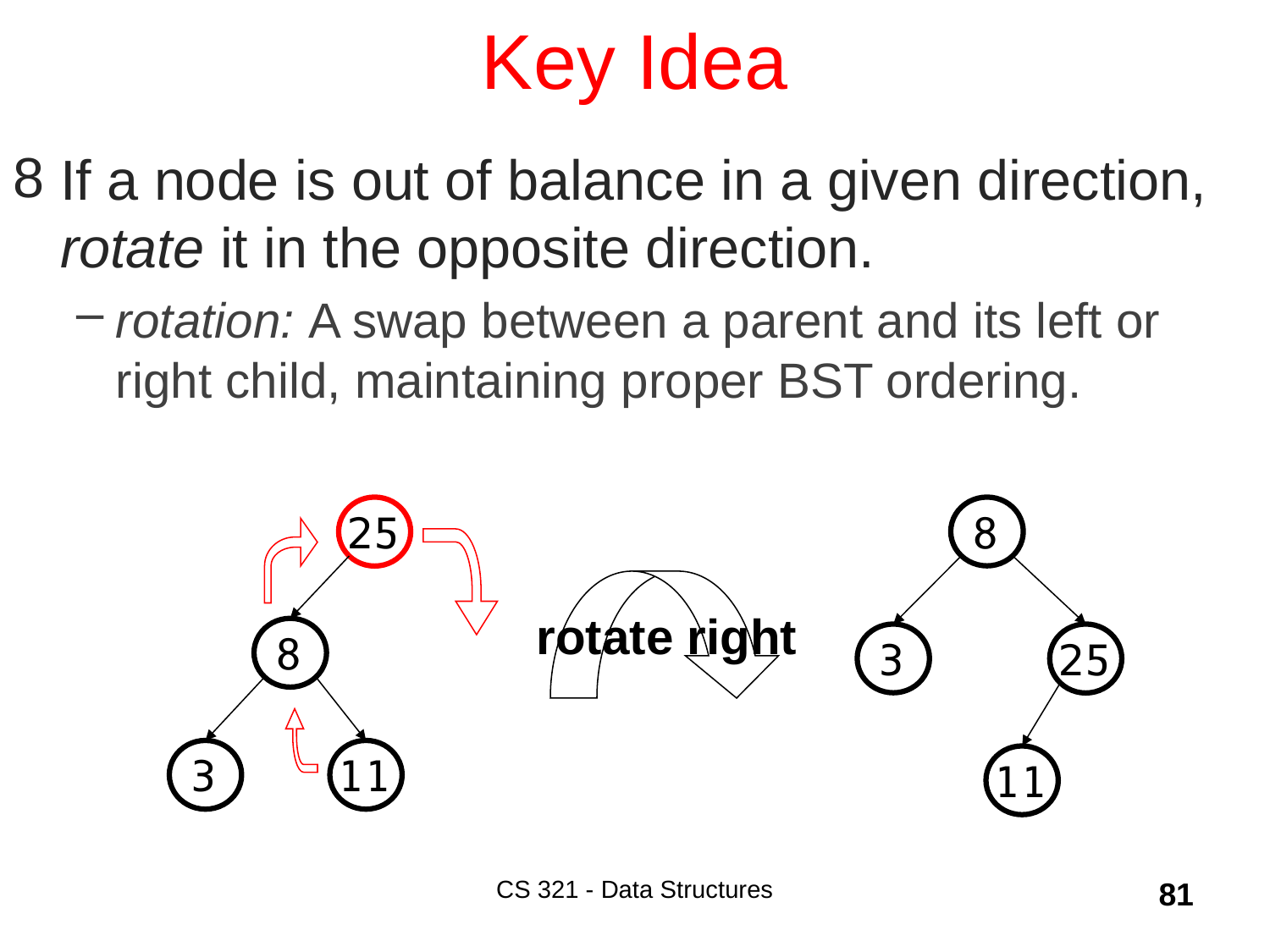

# Key Idea
If a node is out of balance in a given direction, rotate it in the opposite direction.
rotation: A swap between a parent and its left or right child, maintaining proper BST ordering.
25
8

rotate right
8
3
25

3
11
11
CS 321 - Data Structures
81